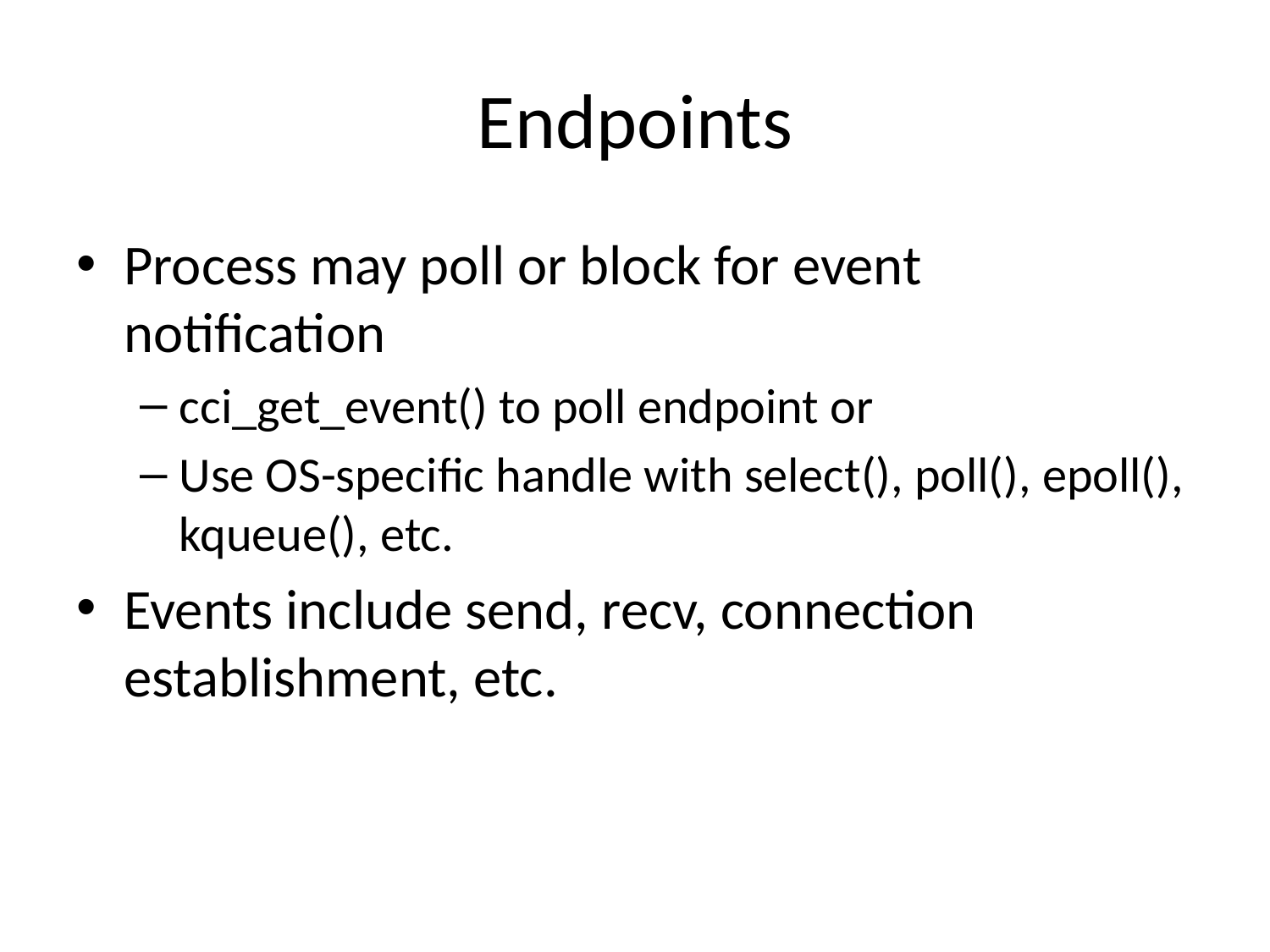

# Endpoints
Process may poll or block for event notification
cci_get_event() to poll endpoint or
Use OS-specific handle with select(), poll(), epoll(), kqueue(), etc.
Events include send, recv, connection establishment, etc.